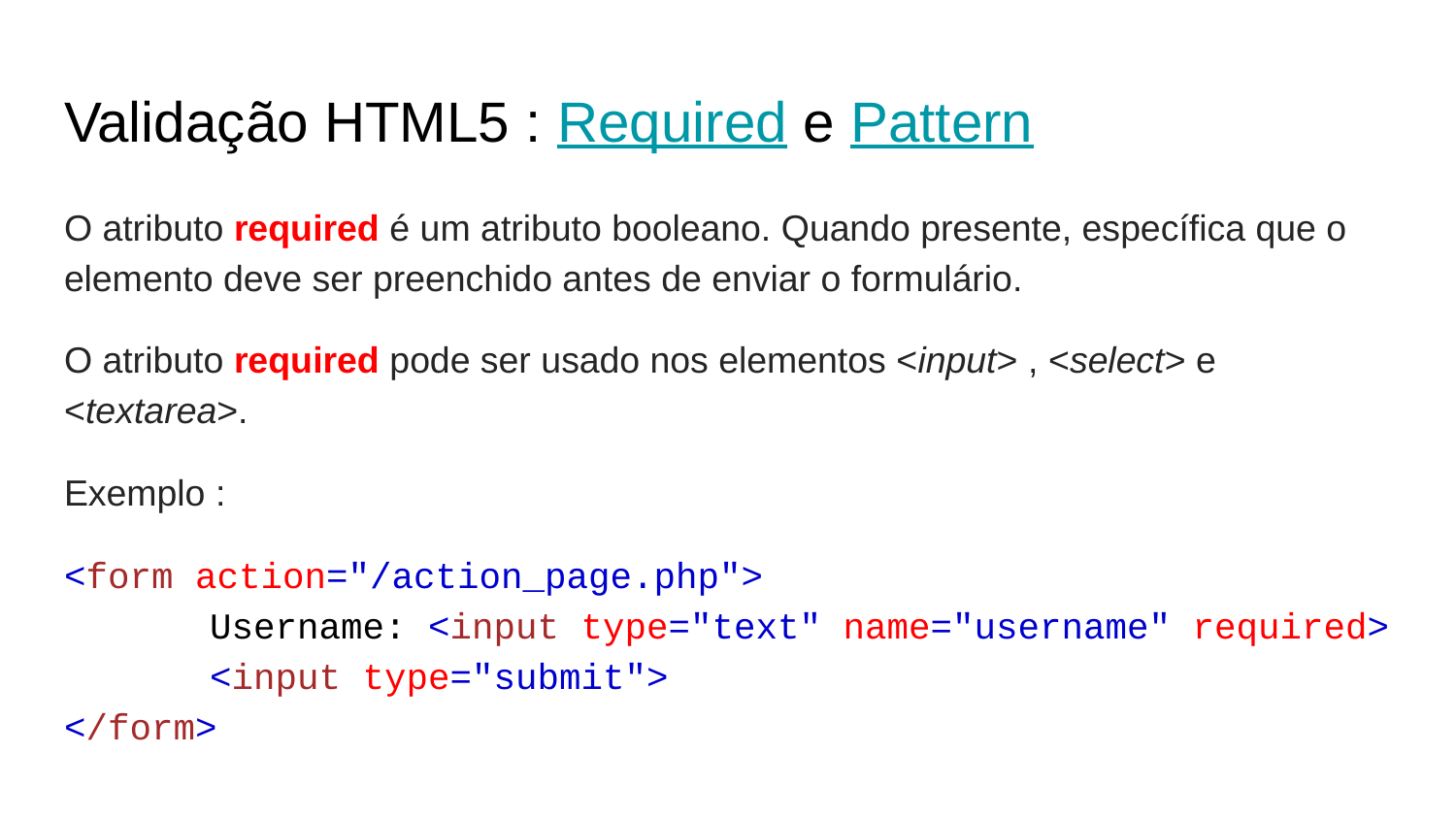

# Validação HTML5 : Required e Pattern
O atributo required é um atributo booleano. Quando presente, específica que o elemento deve ser preenchido antes de enviar o formulário.
O atributo required pode ser usado nos elementos <input> , <select> e <textarea>.
Exemplo :
<form action="/action_page.php">
 	Username: <input type="text" name="username" required>
 	<input type="submit">
</form>